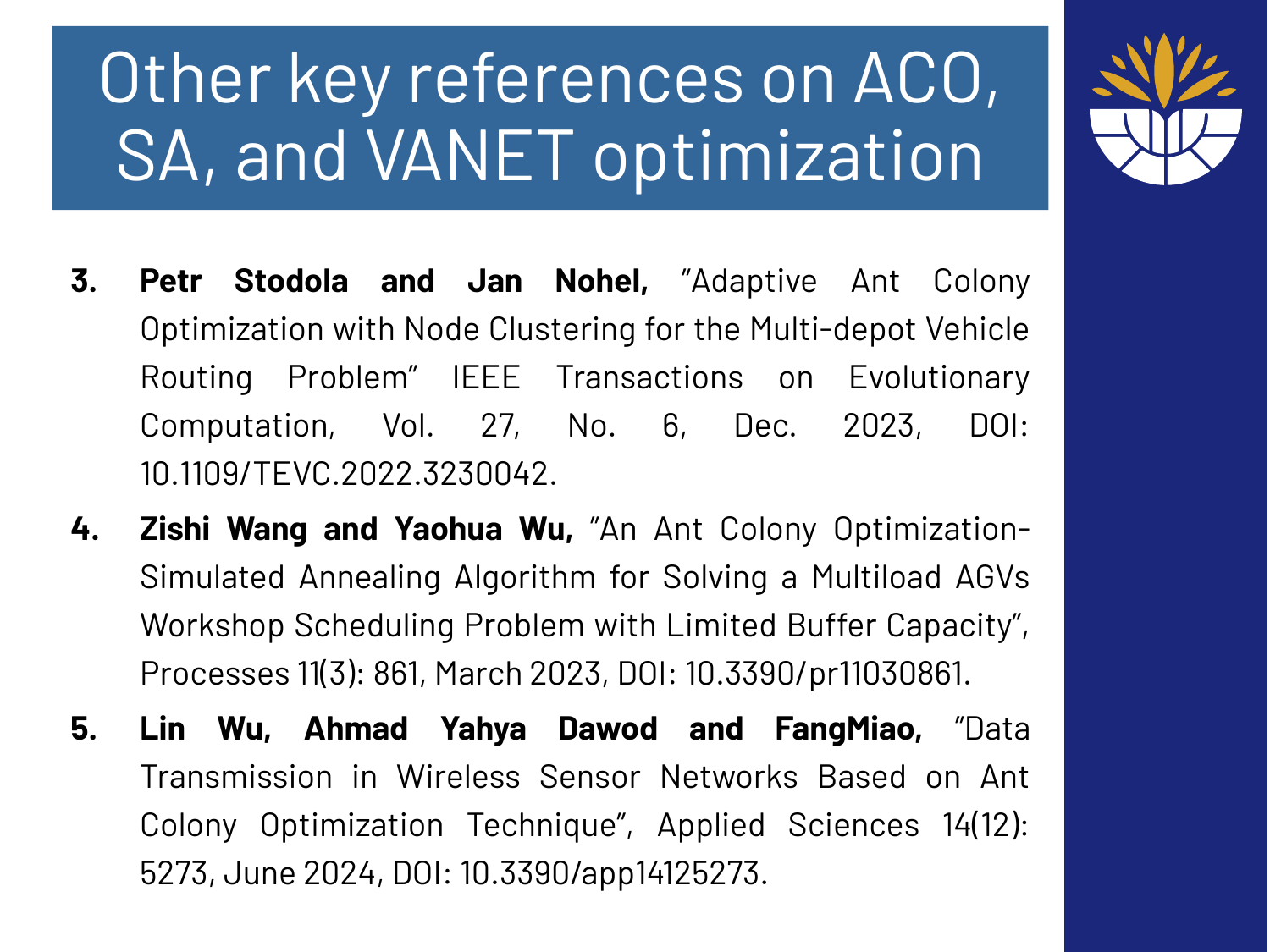

# Other key references on ACO, SA, and VANET optimization

Petr Stodola and Jan Nohel, ”Adaptive Ant Colony Optimization with Node Clustering for the Multi-depot Vehicle Routing Problem” IEEE Transactions on Evolutionary Computation, Vol. 27, No. 6, Dec. 2023, DOI: 10.1109/TEVC.2022.3230042.
Zishi Wang and Yaohua Wu, ”An Ant Colony Optimization-Simulated Annealing Algorithm for Solving a Multiload AGVs Workshop Scheduling Problem with Limited Buffer Capacity”, Processes 11(3): 861, March 2023, DOI: 10.3390/pr11030861.
Lin Wu, Ahmad Yahya Dawod and FangMiao, ”Data Transmission in Wireless Sensor Networks Based on Ant Colony Optimization Technique”, Applied Sciences 14(12): 5273, June 2024, DOI: 10.3390/app14125273.